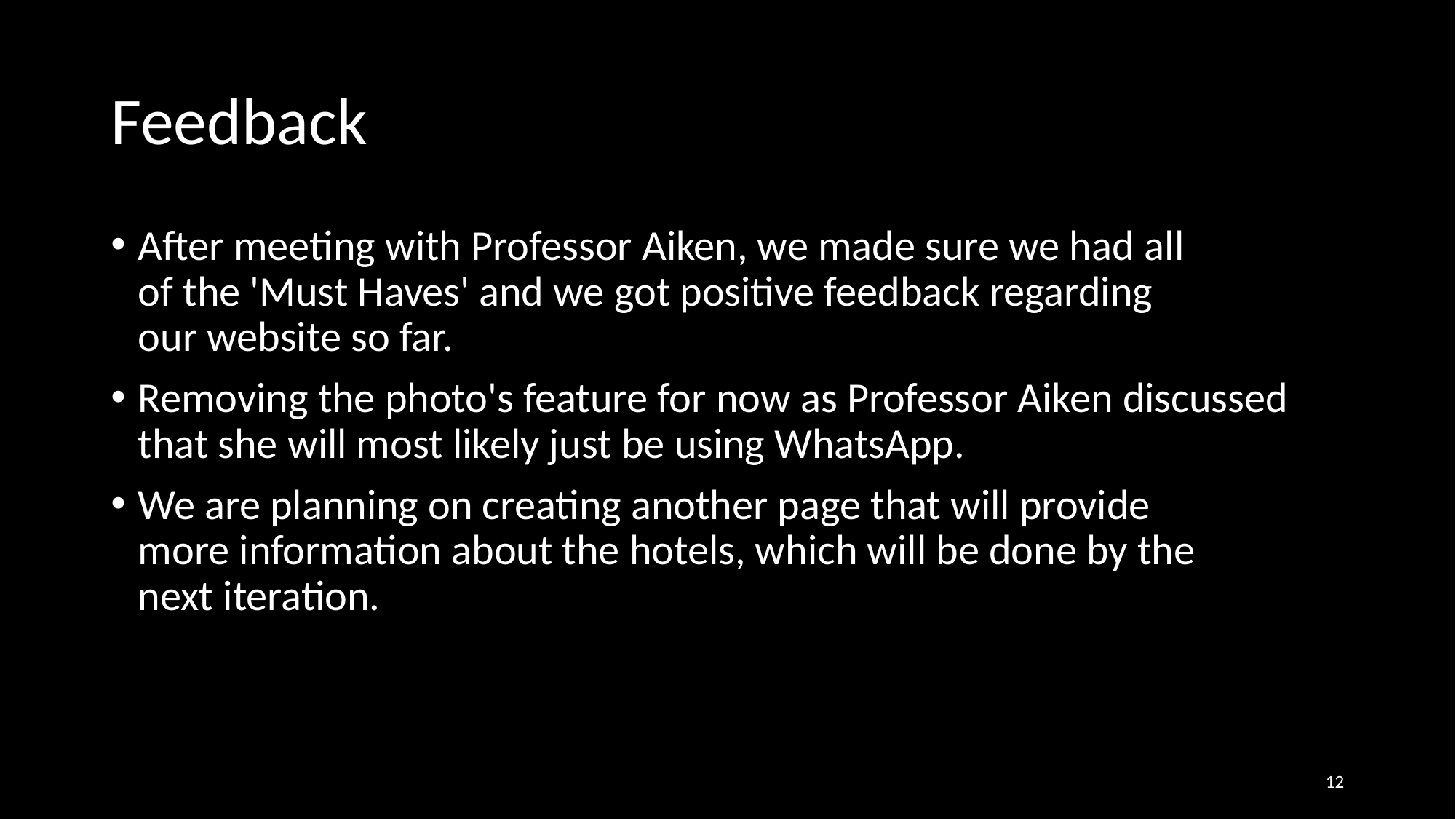

# Feedback
After meeting with Professor Aiken, we made sure we had all of the 'Must Haves' and we got positive feedback regarding our website so far.
Removing the photo's feature for now as Professor Aiken discussed that she will most likely just be using WhatsApp.
We are planning on creating another page that will provide more information about the hotels, which will be done by the next iteration.
12